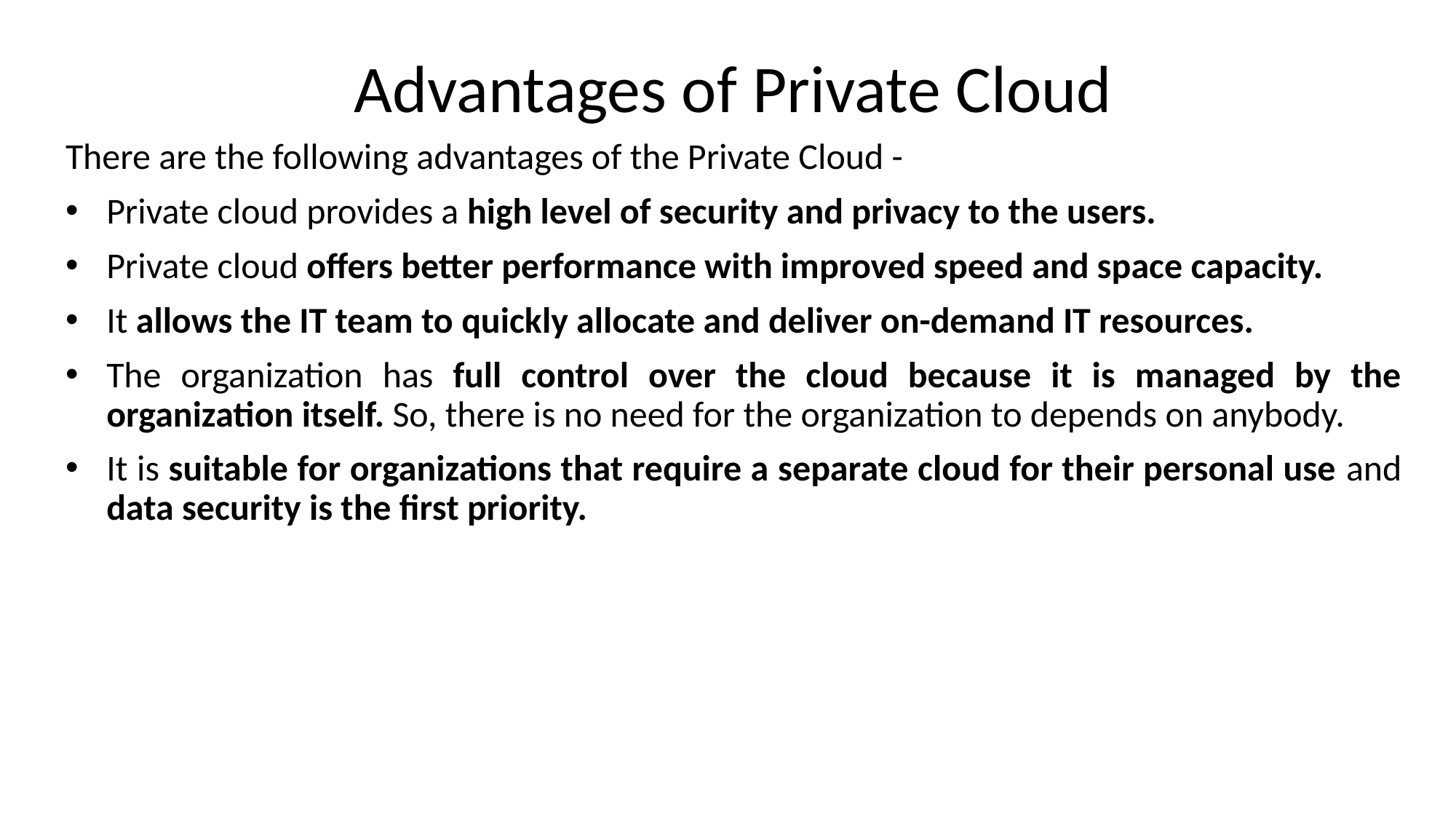

# Advantages of Private Cloud
There are the following advantages of the Private Cloud -
Private cloud provides a high level of security and privacy to the users.
Private cloud offers better performance with improved speed and space capacity.
It allows the IT team to quickly allocate and deliver on-demand IT resources.
The organization has full control over the cloud because it is managed by the organization itself. So, there is no need for the organization to depends on anybody.
It is suitable for organizations that require a separate cloud for their personal use and data security is the first priority.